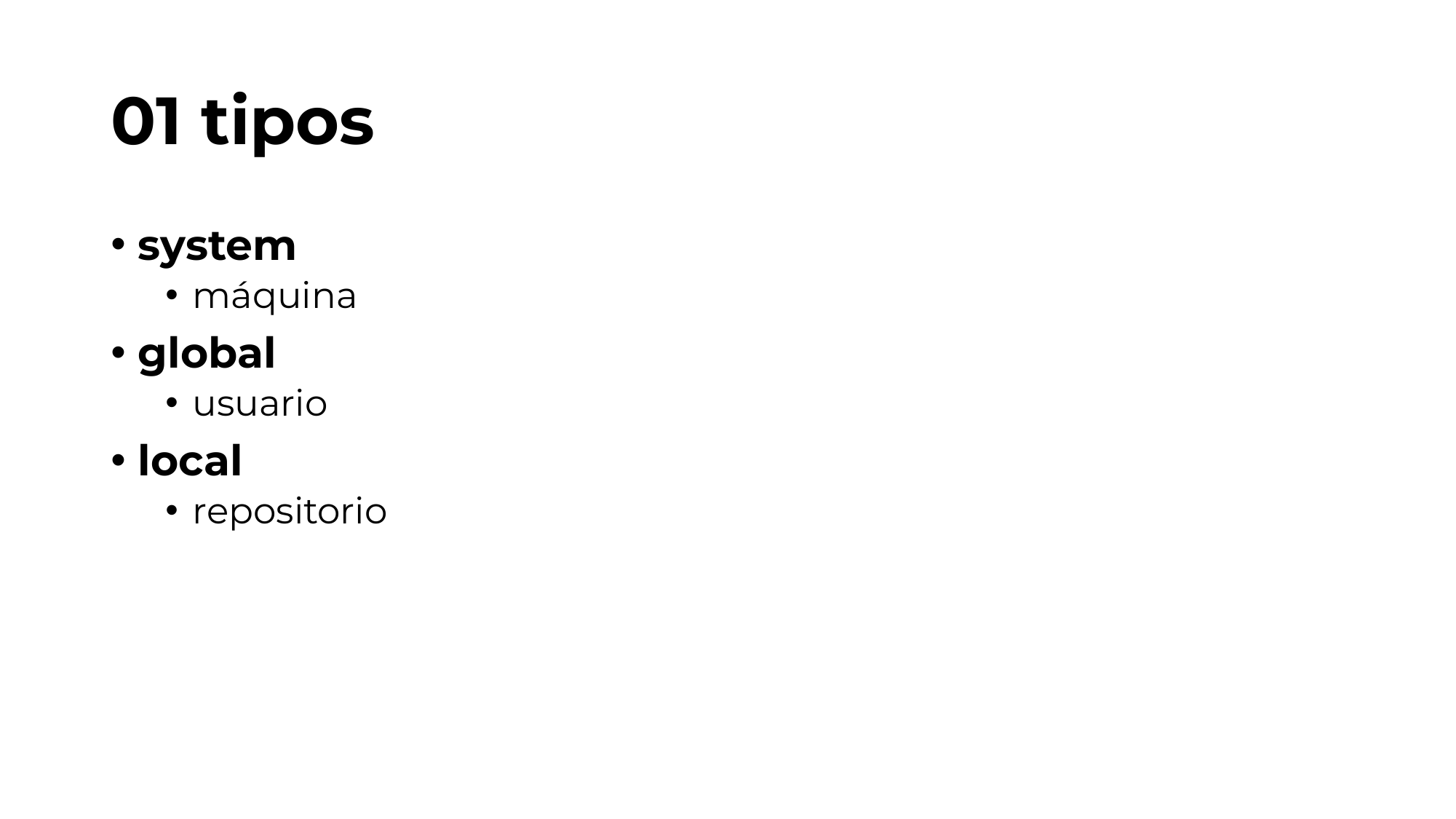

# 01 tipos
system
máquina
global
usuario
local
repositorio